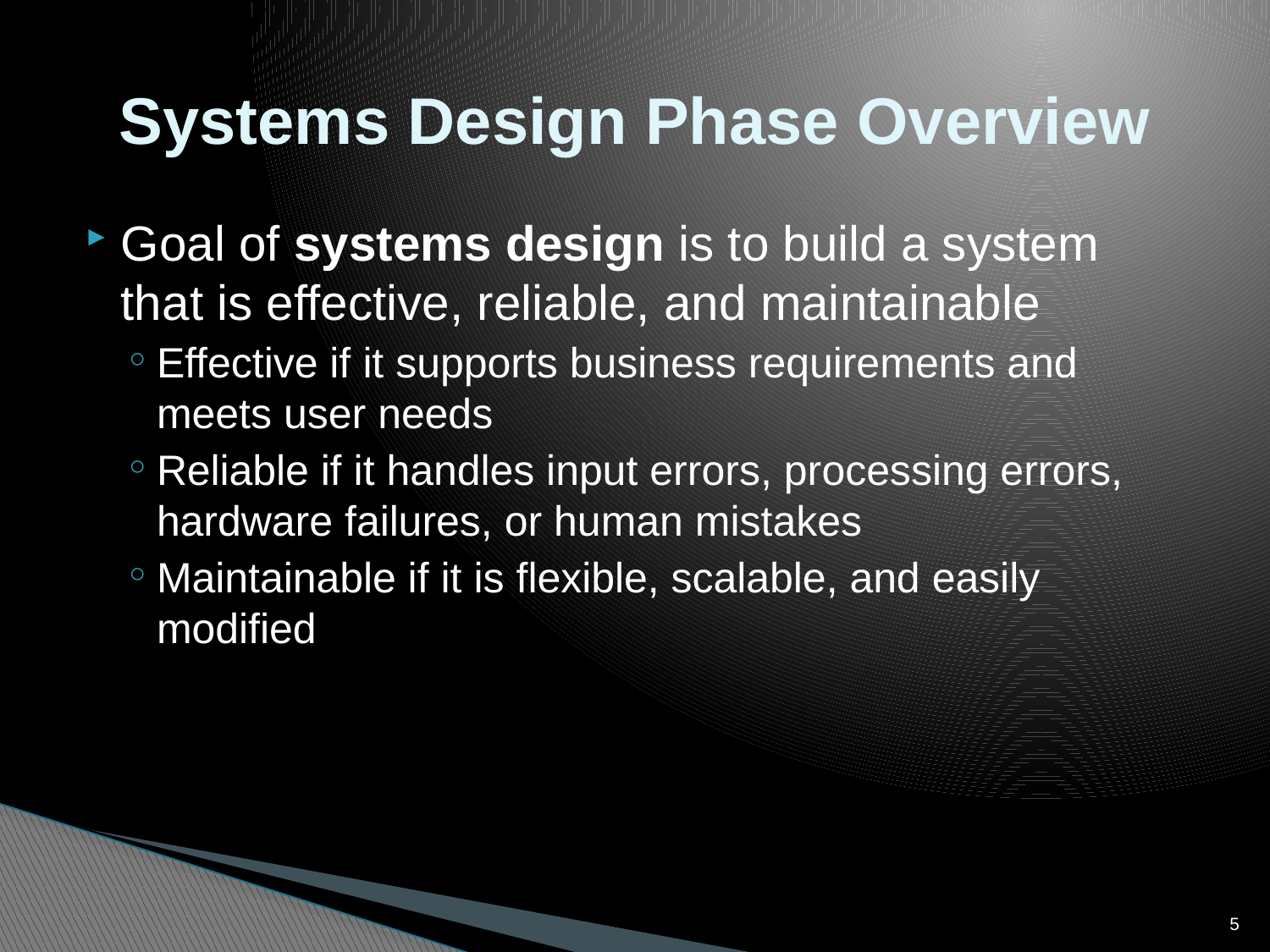

# Systems Design Phase Overview
Goal of systems design is to build a system that is effective, reliable, and maintainable
Effective if it supports business requirements and meets user needs
Reliable if it handles input errors, processing errors, hardware failures, or human mistakes
Maintainable if it is flexible, scalable, and easily modified
5